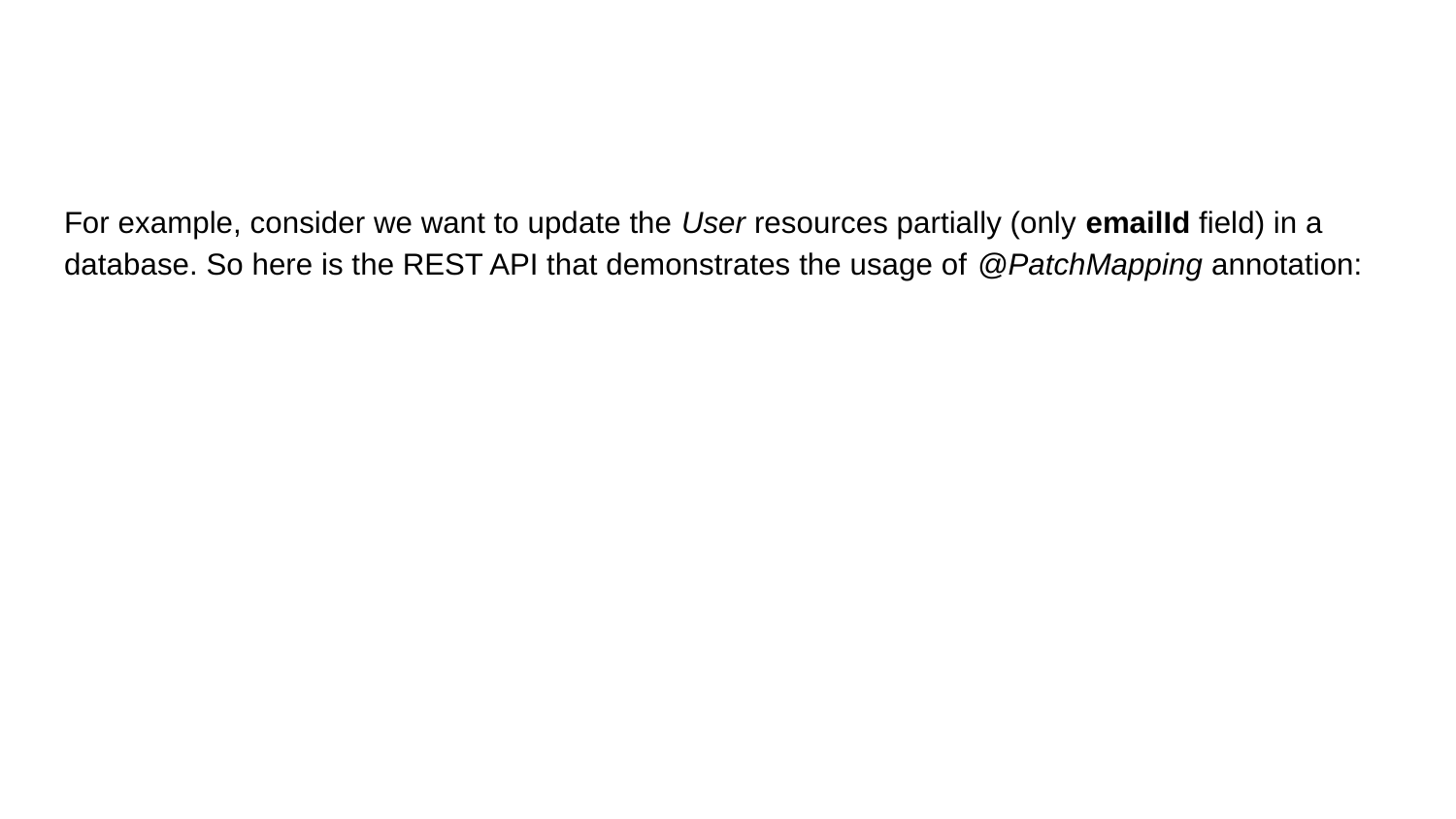

#
For example, consider we want to update the User resources partially (only emailId field) in a database. So here is the REST API that demonstrates the usage of @PatchMapping annotation: